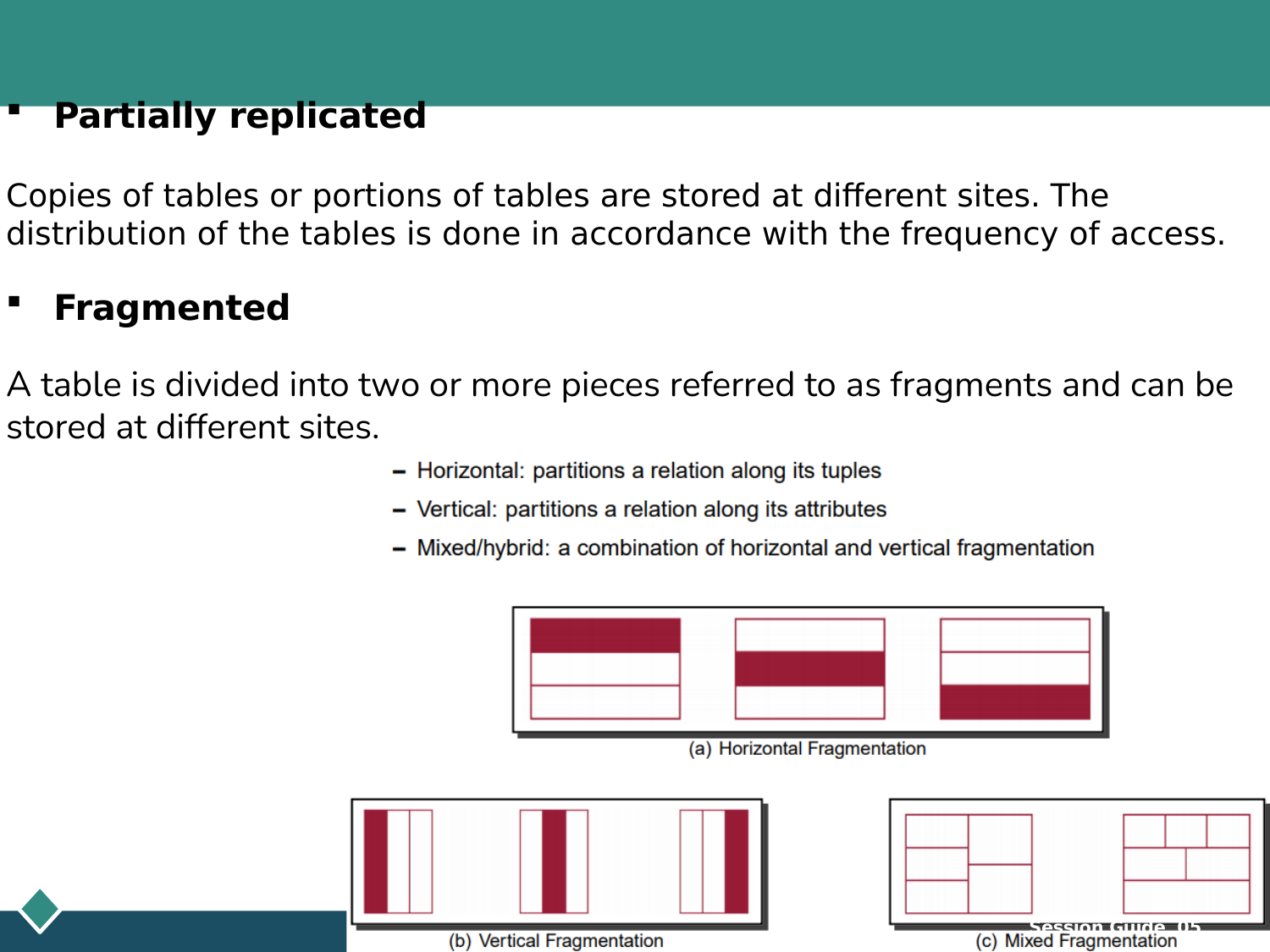

Partially replicated
Copies of tables or portions of tables are stored at different sites. The distribution of the tables is done in accordance with the frequency of access.
Fragmented
A table is divided into two or more pieces referred to as fragments and can be stored at different sites.

Session Guide 05